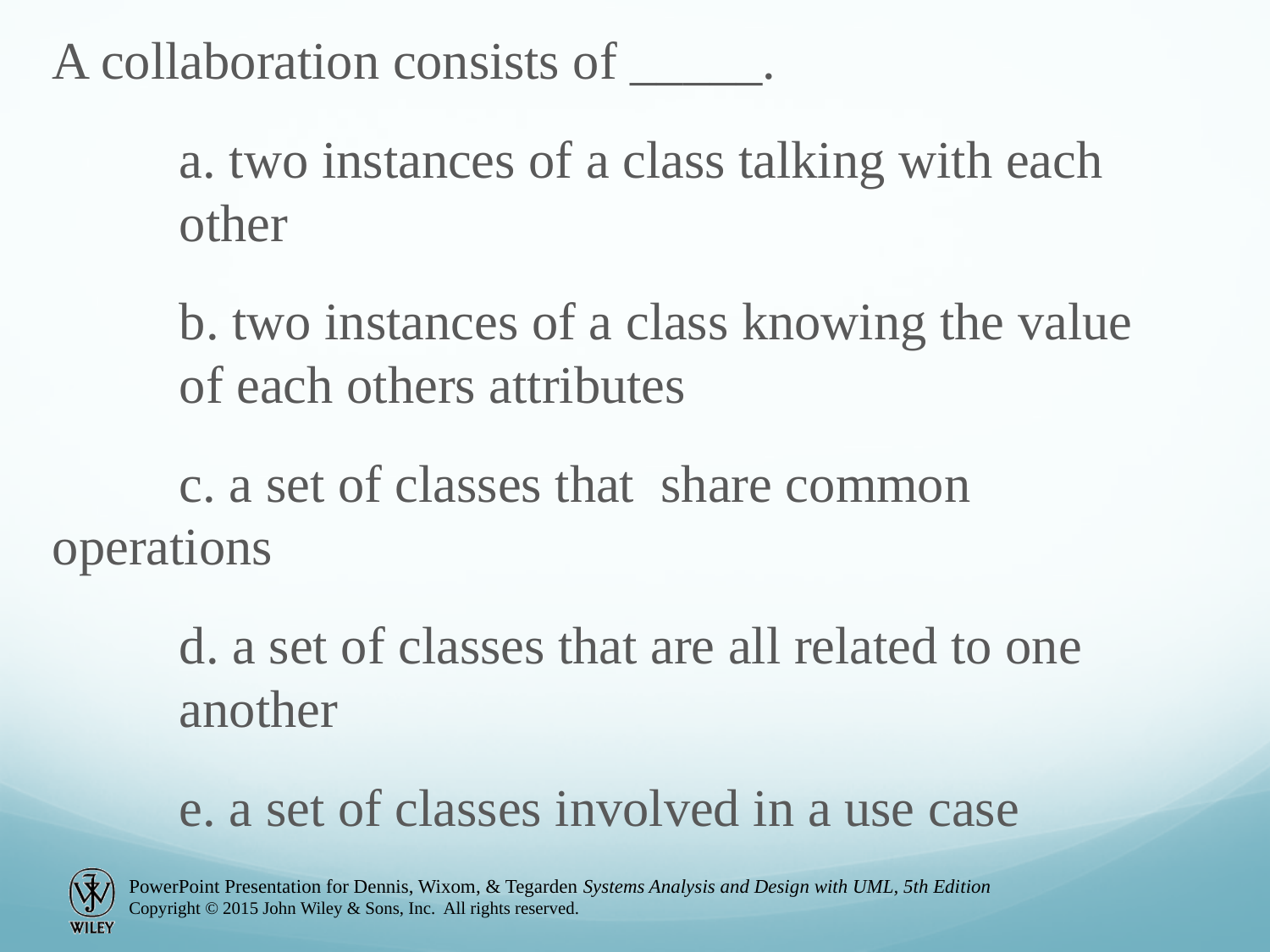

A collaboration consists of _____.
	a. two instances of a class talking with each 	other
	b. two instances of a class knowing the value 	of each others attributes
	c. a set of classes that  share common 	operations
	d. a set of classes that are all related to one 	another
	e. a set of classes involved in a use case